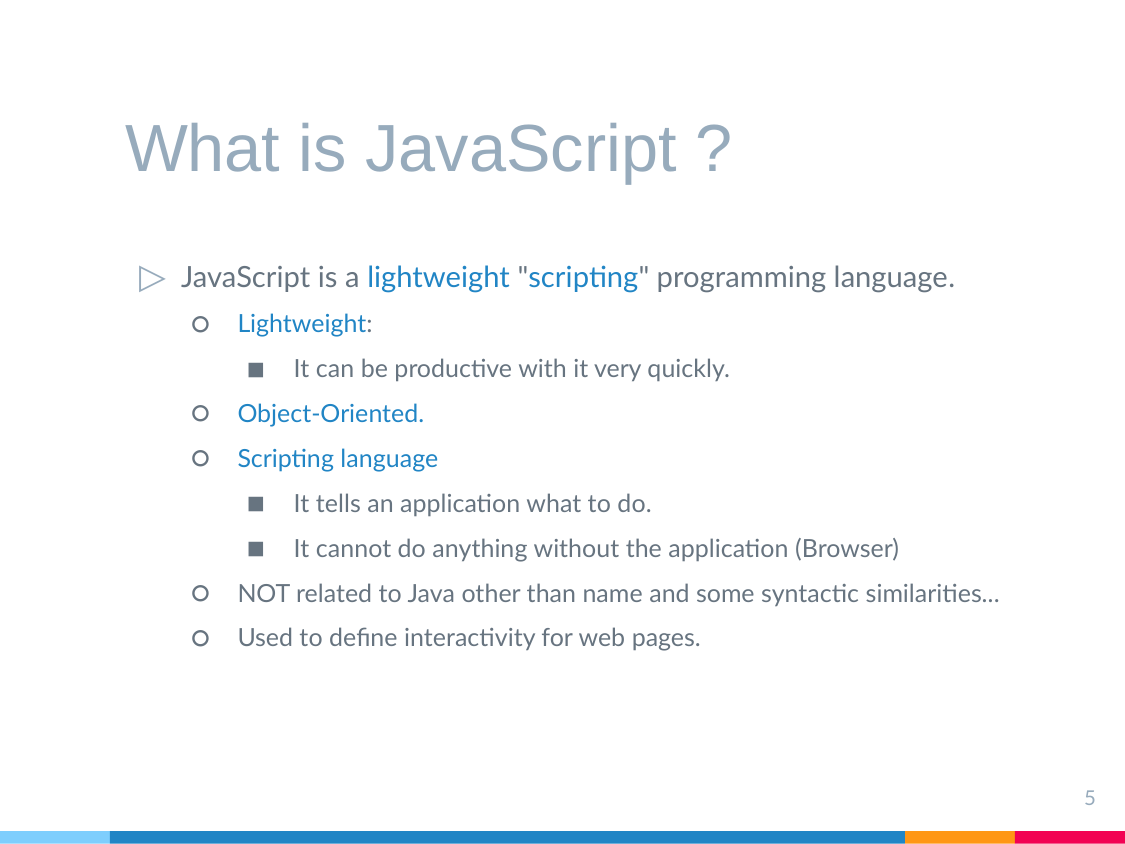

# What is JavaScript ?
JavaScript is a lightweight "scripting" programming language.
Lightweight:
It can be productive with it very quickly.
Object-Oriented.
Scripting language
It tells an application what to do.
It cannot do anything without the application (Browser)
NOT related to Java other than name and some syntactic similarities...
Used to define interactivity for web pages.

5